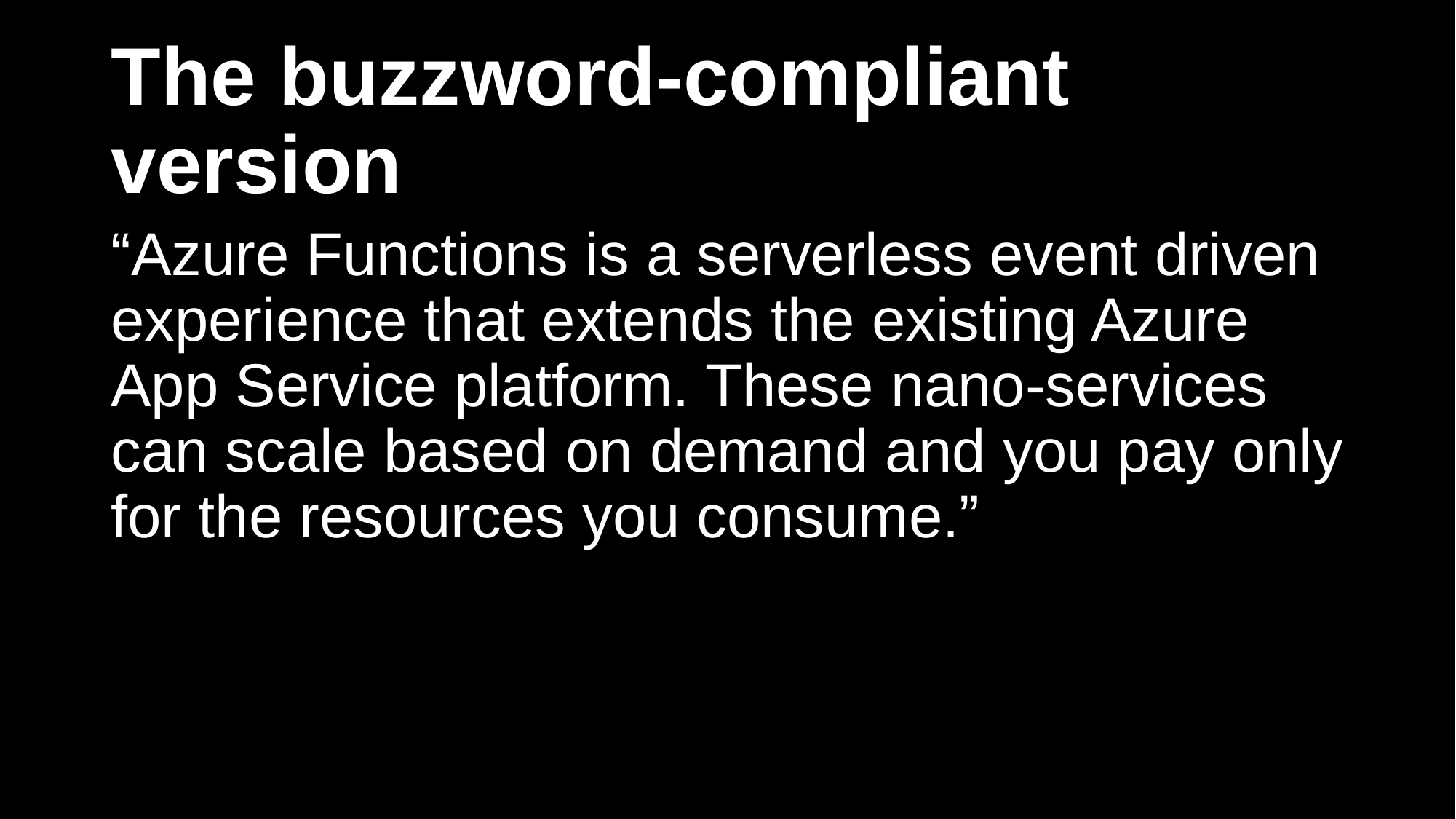

# The buzzword-compliant version
“Azure Functions is a serverless event driven experience that extends the existing Azure App Service platform. These nano-services can scale based on demand and you pay only for the resources you consume.”